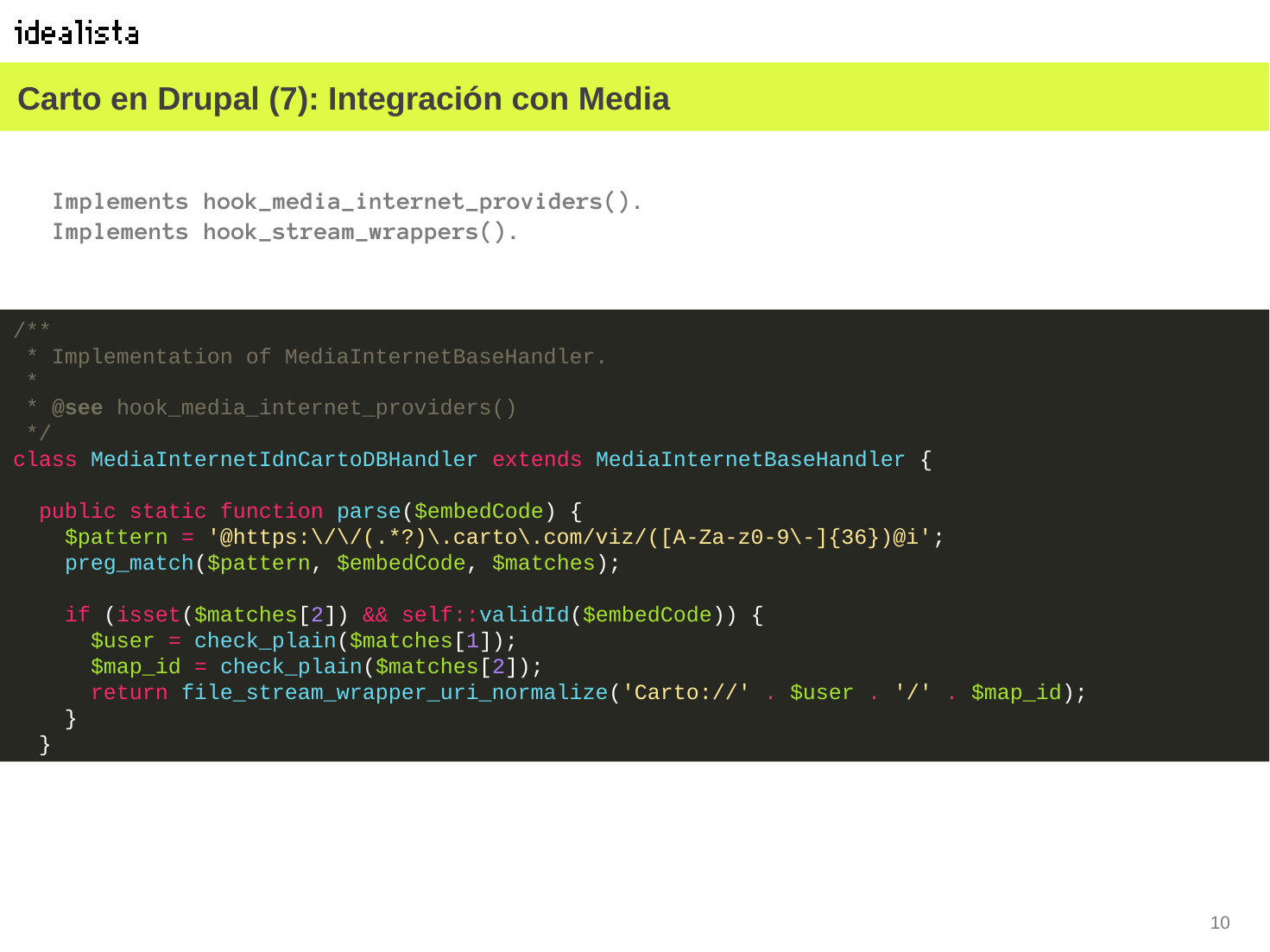

# Carto en Drupal (7): Integración con Media
Implements hook_media_internet_providers().
Implements hook_stream_wrappers().
/**
 * Implementation of MediaInternetBaseHandler.
 *
 * @see hook_media_internet_providers()
 */
class MediaInternetIdnCartoDBHandler extends MediaInternetBaseHandler {
  public static function parse($embedCode) {
    $pattern = '@https:\/\/(.*?)\.carto\.com/viz/([A-Za-z0-9\-]{36})@i';
    preg_match($pattern, $embedCode, $matches);
    if (isset($matches[2]) && self::validId($embedCode)) {
      $user = check_plain($matches[1]);
      $map_id = check_plain($matches[2]);
      return file_stream_wrapper_uri_normalize('Carto://' . $user . '/' . $map_id);
    }
  }